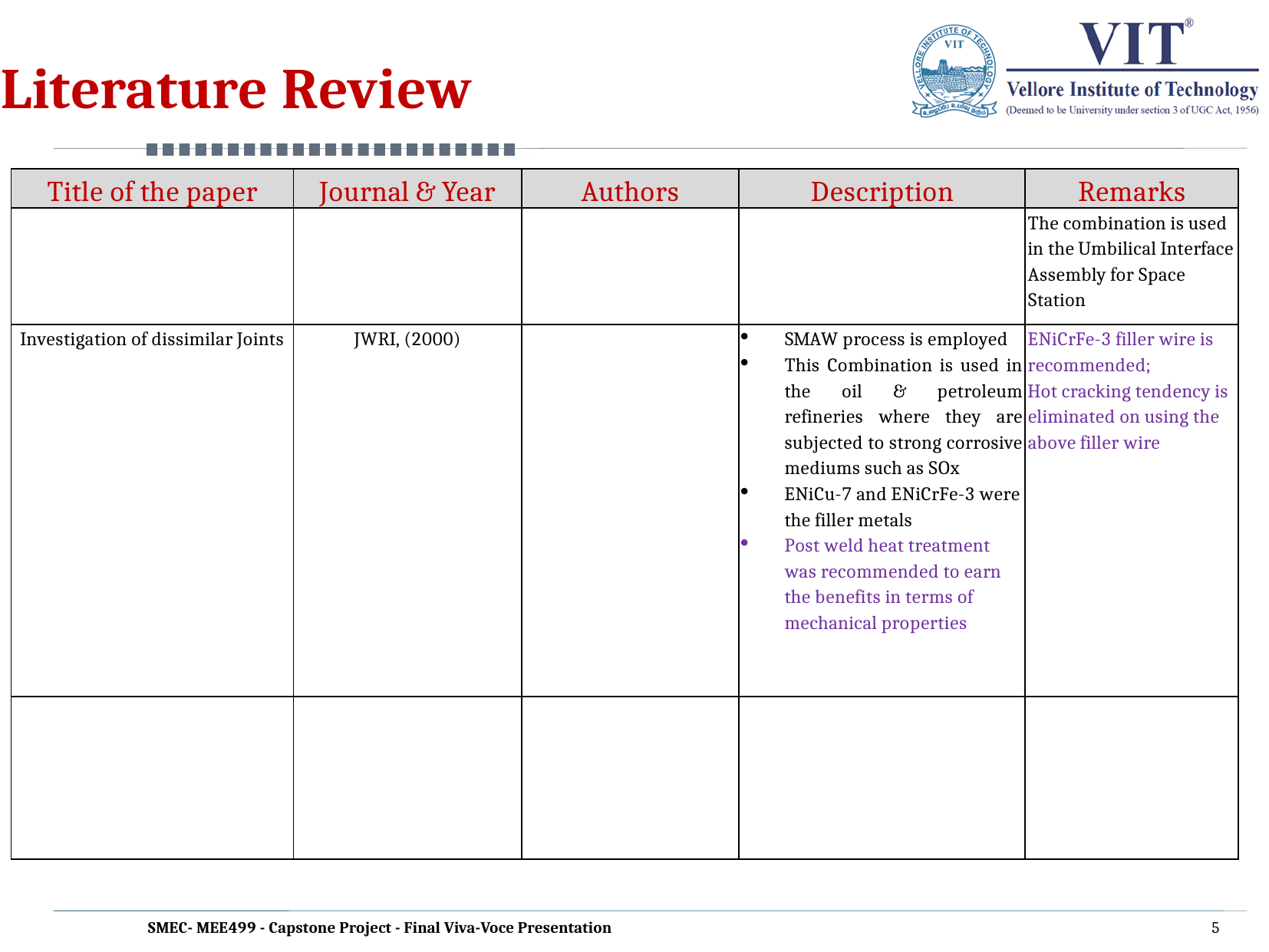

# Literature Review
| Title of the paper | Journal & Year | Authors | Description | Remarks |
| --- | --- | --- | --- | --- |
|  |  |  |  | The combination is used in the Umbilical Interface Assembly for Space Station |
| Investigation of dissimilar Joints | JWRI, (2000) |  | SMAW process is employed This Combination is used in the oil & petroleum refineries where they are subjected to strong corrosive mediums such as SOx ENiCu-7 and ENiCrFe-3 were the filler metals Post weld heat treatment was recommended to earn the benefits in terms of mechanical properties | ENiCrFe-3 filler wire is recommended; Hot cracking tendency is eliminated on using the above filler wire |
|  |  |  |  |  |
SMEC- MEE499 - Capstone Project - Final Viva-Voce Presentation
5